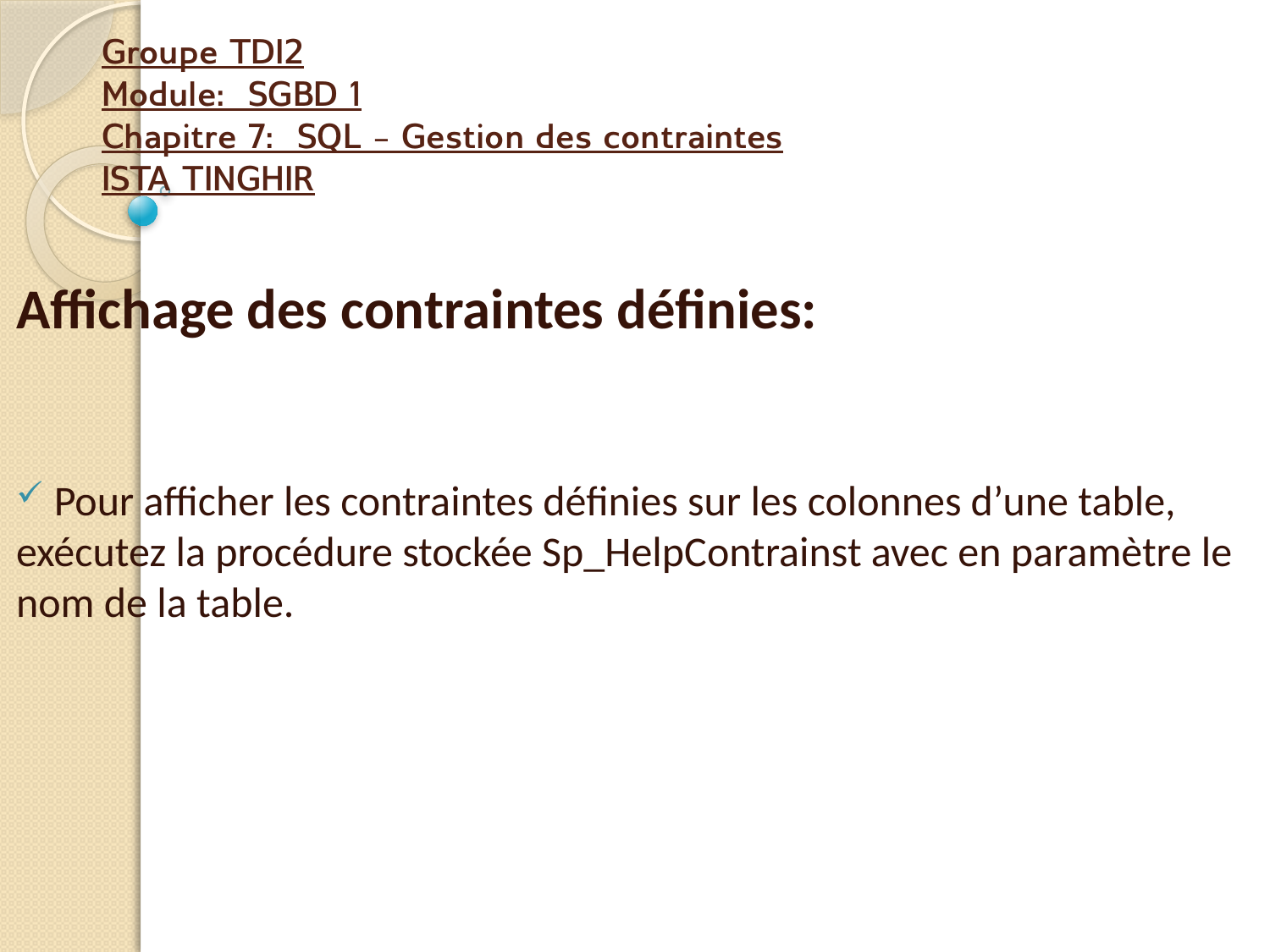

# Groupe TDI2 Module:  SGBD 1 Chapitre 7:  SQL – Gestion des contraintes ISTA TINGHIR

Affichage des contraintes définies:

 Pour afficher les contraintes définies sur les colonnes d’une table, exécutez la procédure stockée Sp_HelpContrainst avec en paramètre le nom de la table.